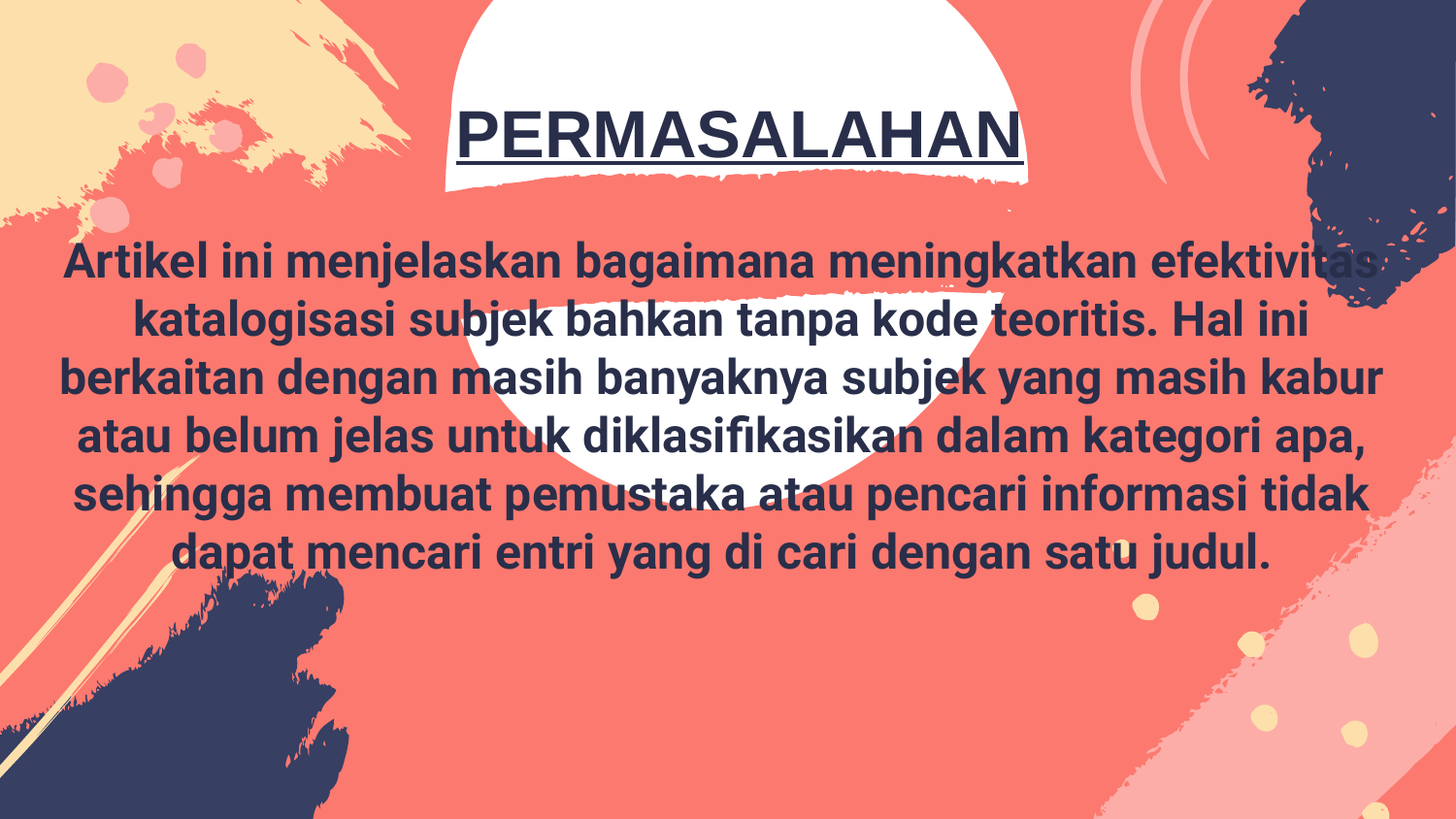

# PERMASALAHAN
Artikel ini menjelaskan bagaimana meningkatkan efektivitas katalogisasi subjek bahkan tanpa kode teoritis. Hal ini berkaitan dengan masih banyaknya subjek yang masih kabur atau belum jelas untuk diklasifikasikan dalam kategori apa, sehingga membuat pemustaka atau pencari informasi tidak dapat mencari entri yang di cari dengan satu judul.